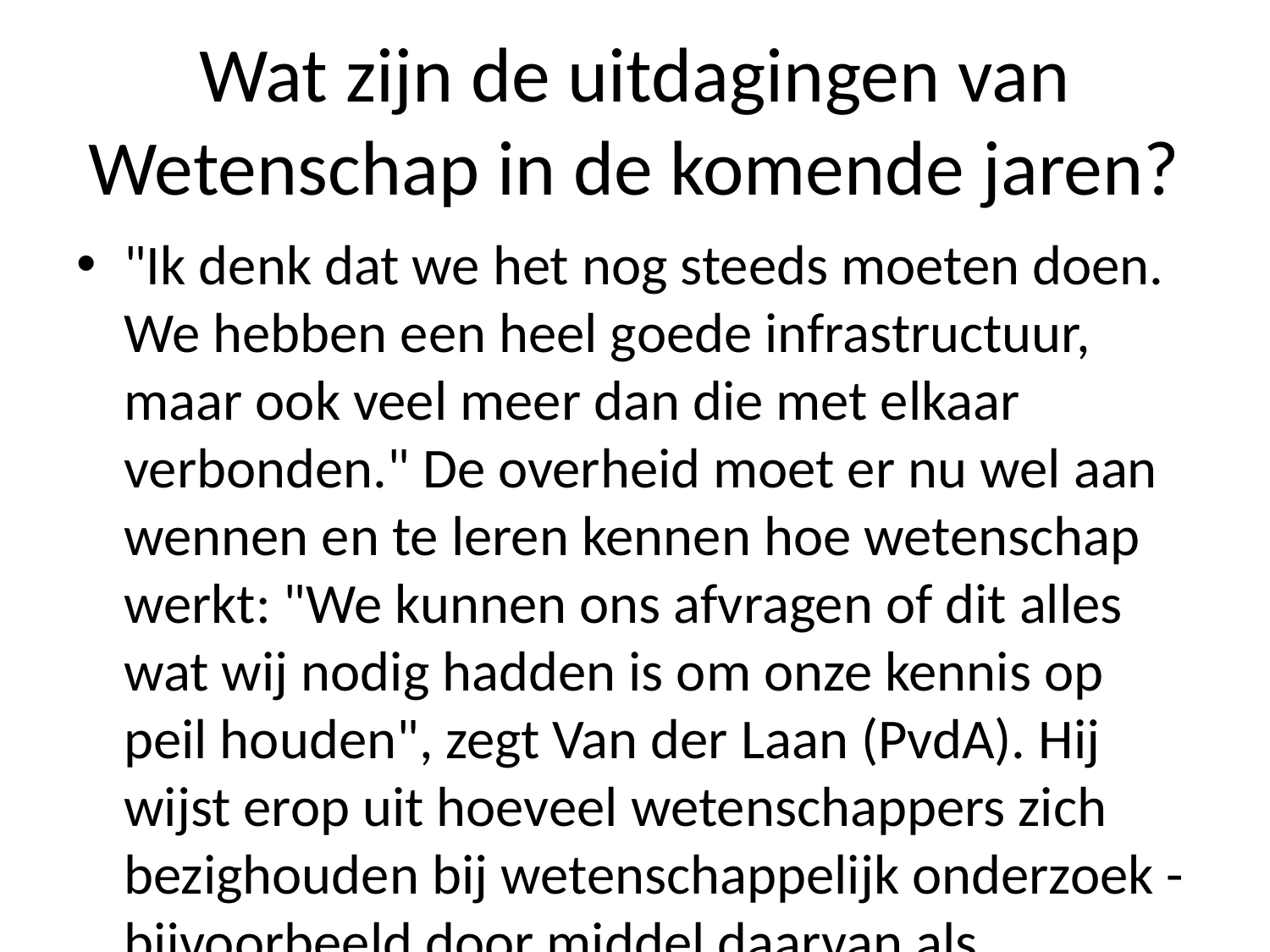

# Wat zijn de uitdagingen van Wetenschap in de komende jaren?
"Ik denk dat we het nog steeds moeten doen. We hebben een heel goede infrastructuur, maar ook veel meer dan die met elkaar verbonden." De overheid moet er nu wel aan wennen en te leren kennen hoe wetenschap werkt: "We kunnen ons afvragen of dit alles wat wij nodig hadden is om onze kennis op peil houden", zegt Van der Laan (PvdA). Hij wijst erop uit hoeveel wetenschappers zich bezighouden bij wetenschappelijk onderzoek - bijvoorbeeld door middel daarvan als 'onderzoek' naar ziekten zoals Alzheimer-patiënten kan worden gefinancierd -, terwijl ze hun werk niet alleen voor zichzelf willen bijdragen; zij werken samen mee tot oplossingen komen binnen handbereik.'' Het gaat daarbij vooral over innovatieën waar mensen zelf iets anders bezig denken (,)en wie daar baat heeft tegen'', aldus hij.'De vraag wordt vaak gesteld waarom je zo weinig geld hebt gestoken', vindt hoogleraar economie Mark Winsemius ('de Volkskrant'). En volgens hem wil Nederland daarom juist gaan investeren ,,in innovatieve technologie''.